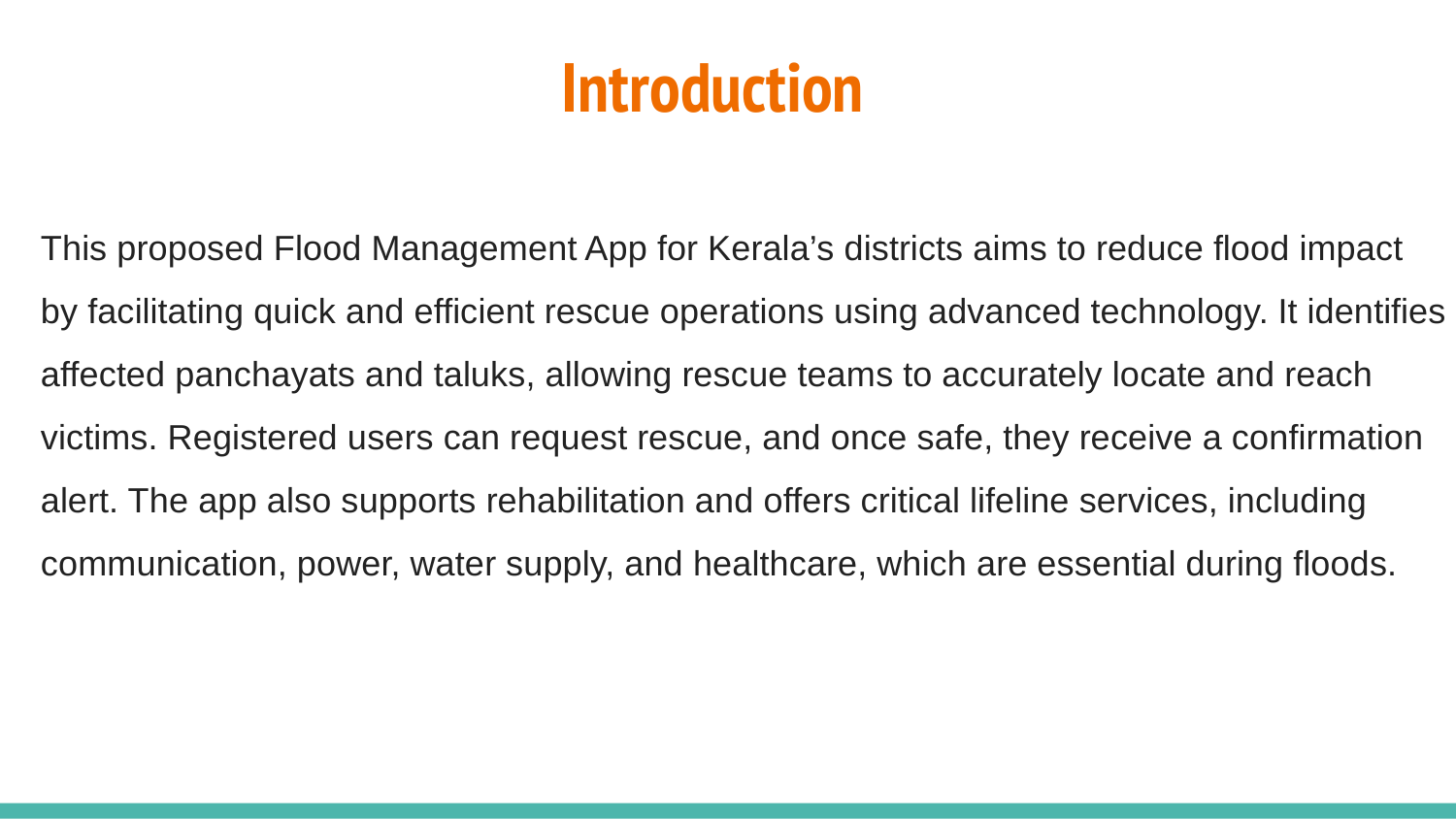

# Introduction
This proposed Flood Management App for Kerala’s districts aims to reduce flood impact by facilitating quick and efficient rescue operations using advanced technology. It identifies affected panchayats and taluks, allowing rescue teams to accurately locate and reach victims. Registered users can request rescue, and once safe, they receive a confirmation alert. The app also supports rehabilitation and offers critical lifeline services, including communication, power, water supply, and healthcare, which are essential during floods.